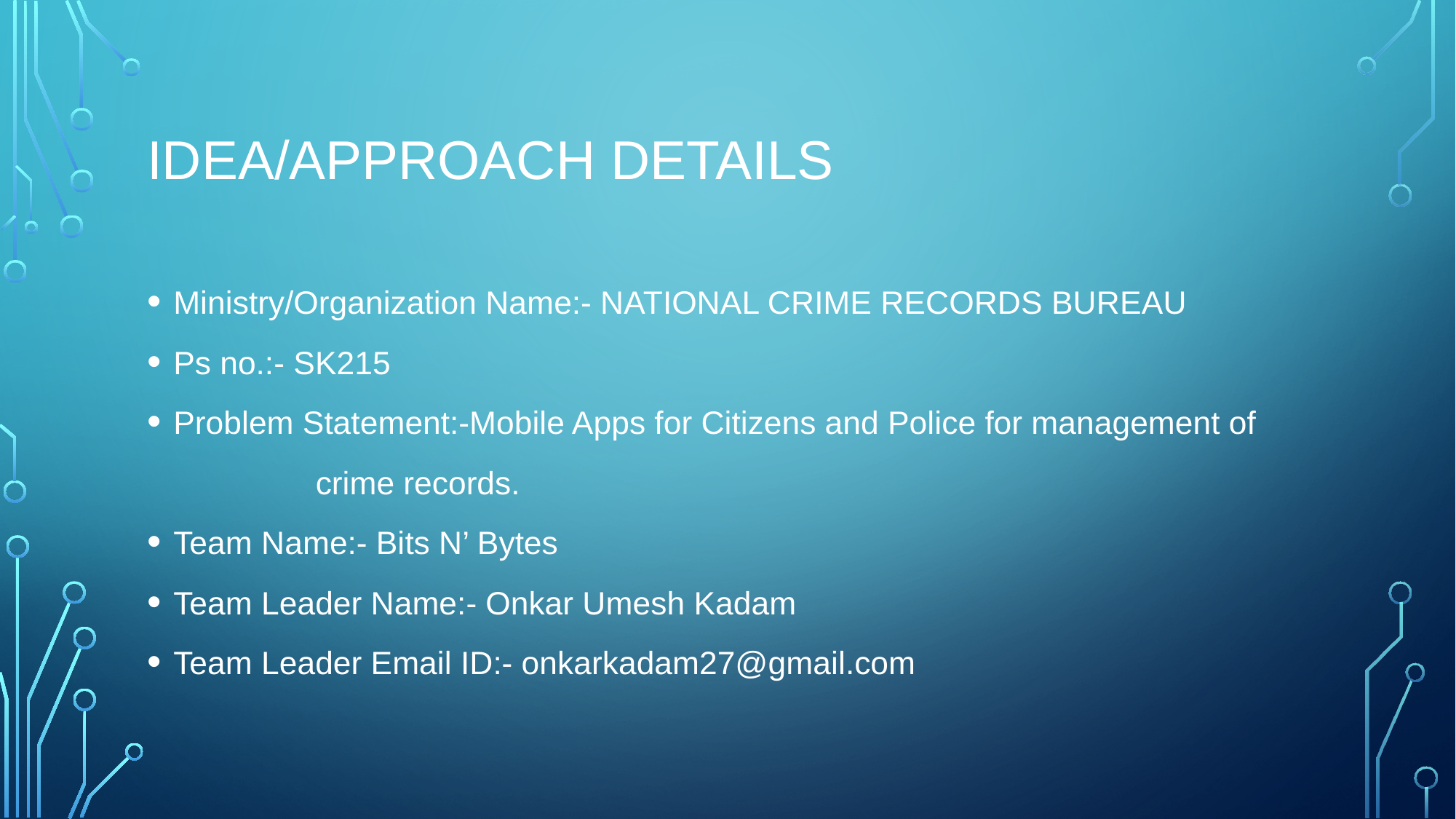

# Idea/approach details
Ministry/Organization Name:- NATIONAL CRIME RECORDS BUREAU
Ps no.:- SK215
Problem Statement:-Mobile Apps for Citizens and Police for management of
		        crime records.
Team Name:- Bits N’ Bytes
Team Leader Name:- Onkar Umesh Kadam
Team Leader Email ID:- onkarkadam27@gmail.com